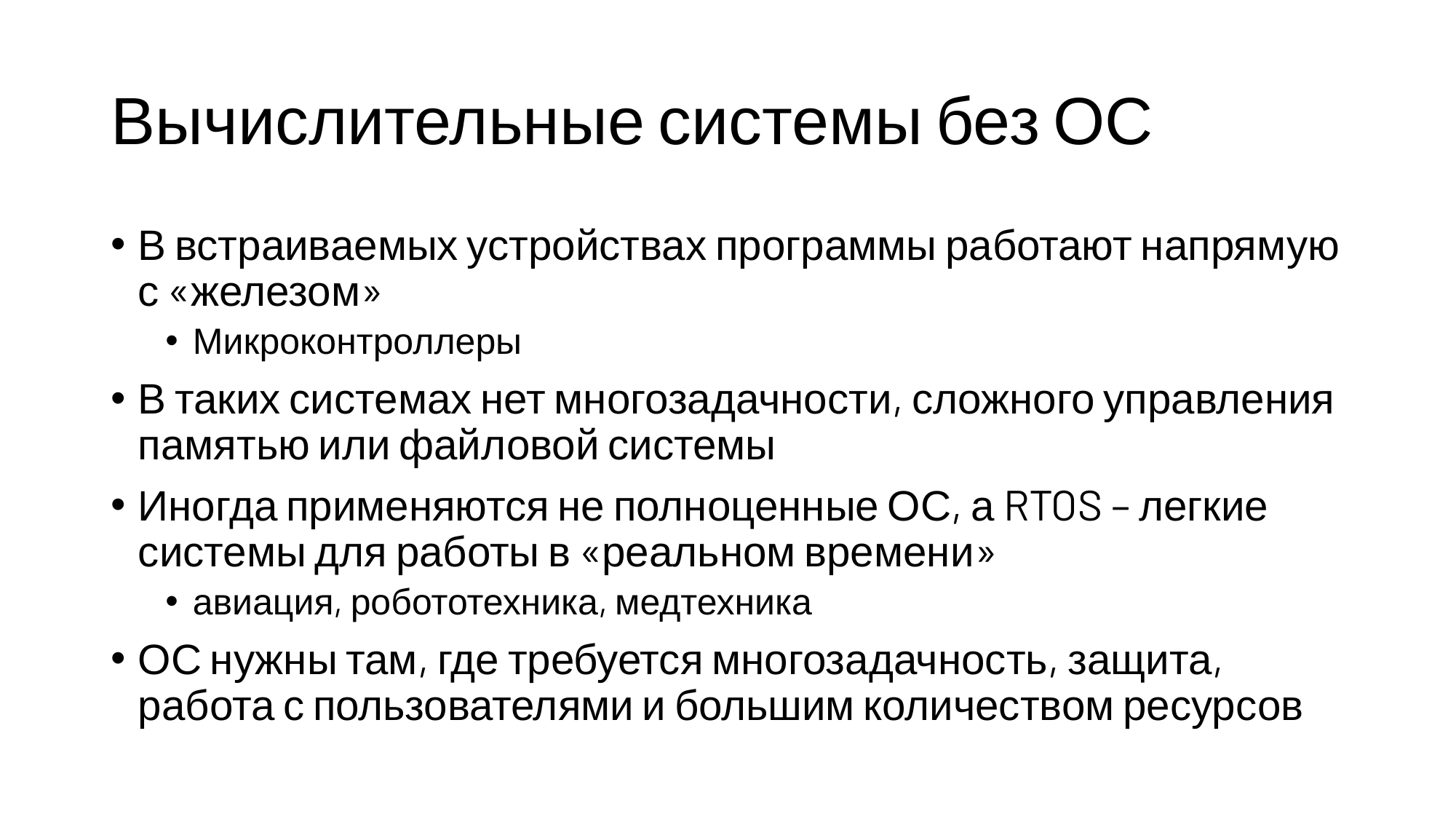

# Вычислительные системы без ОС
В встраиваемых устройствах программы работают напрямую с «железом»
Микроконтроллеры
В таких системах нет многозадачности, сложного управления памятью или файловой системы
Иногда применяются не полноценные ОС, а RTOS – легкие системы для работы в «реальном времени»
авиация, робототехника, медтехника
ОС нужны там, где требуется многозадачность, защита, работа с пользователями и большим количеством ресурсов